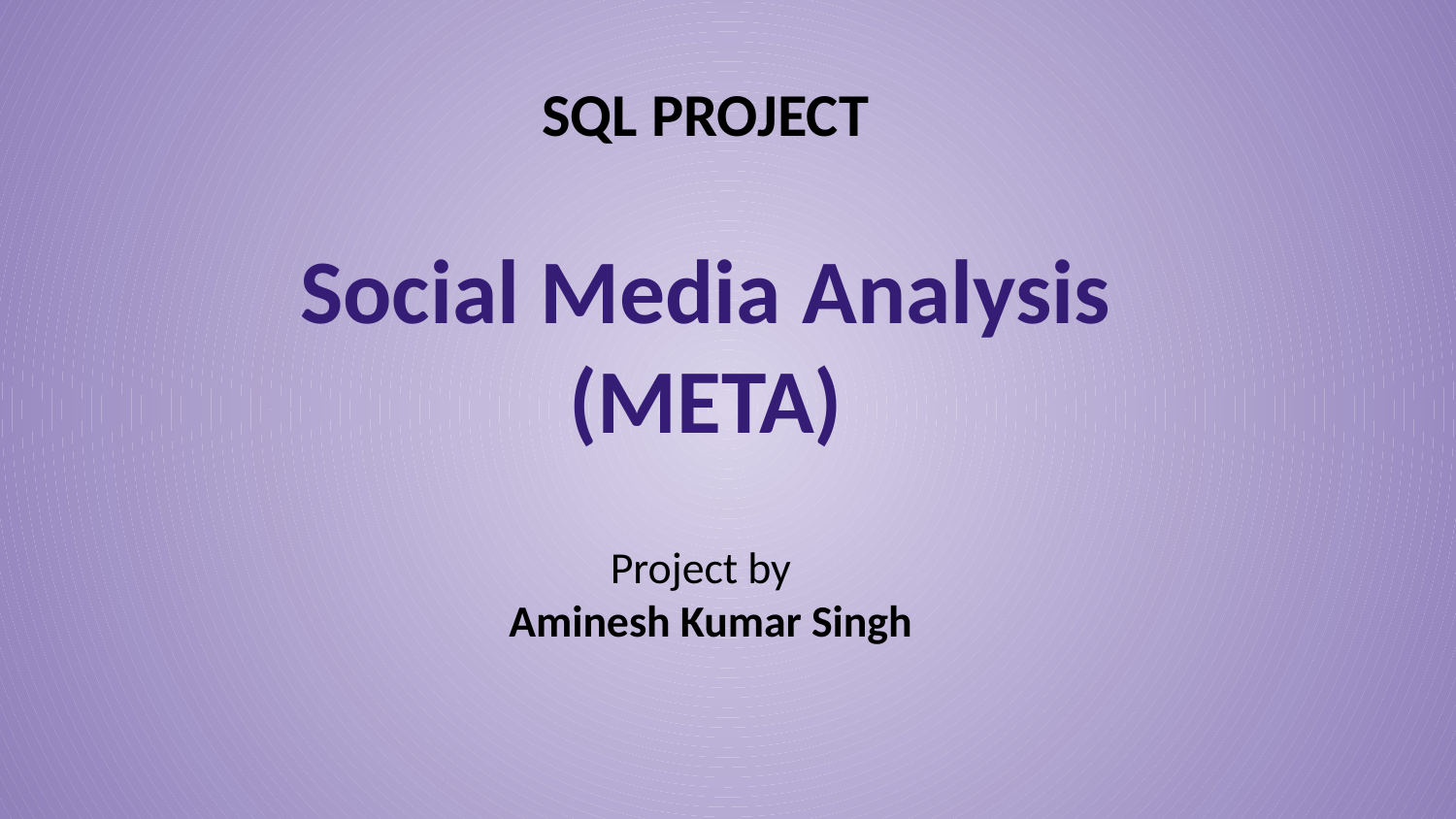

SQL PROJECT
Social Media Analysis
(META)
Project by
 Aminesh Kumar Singh